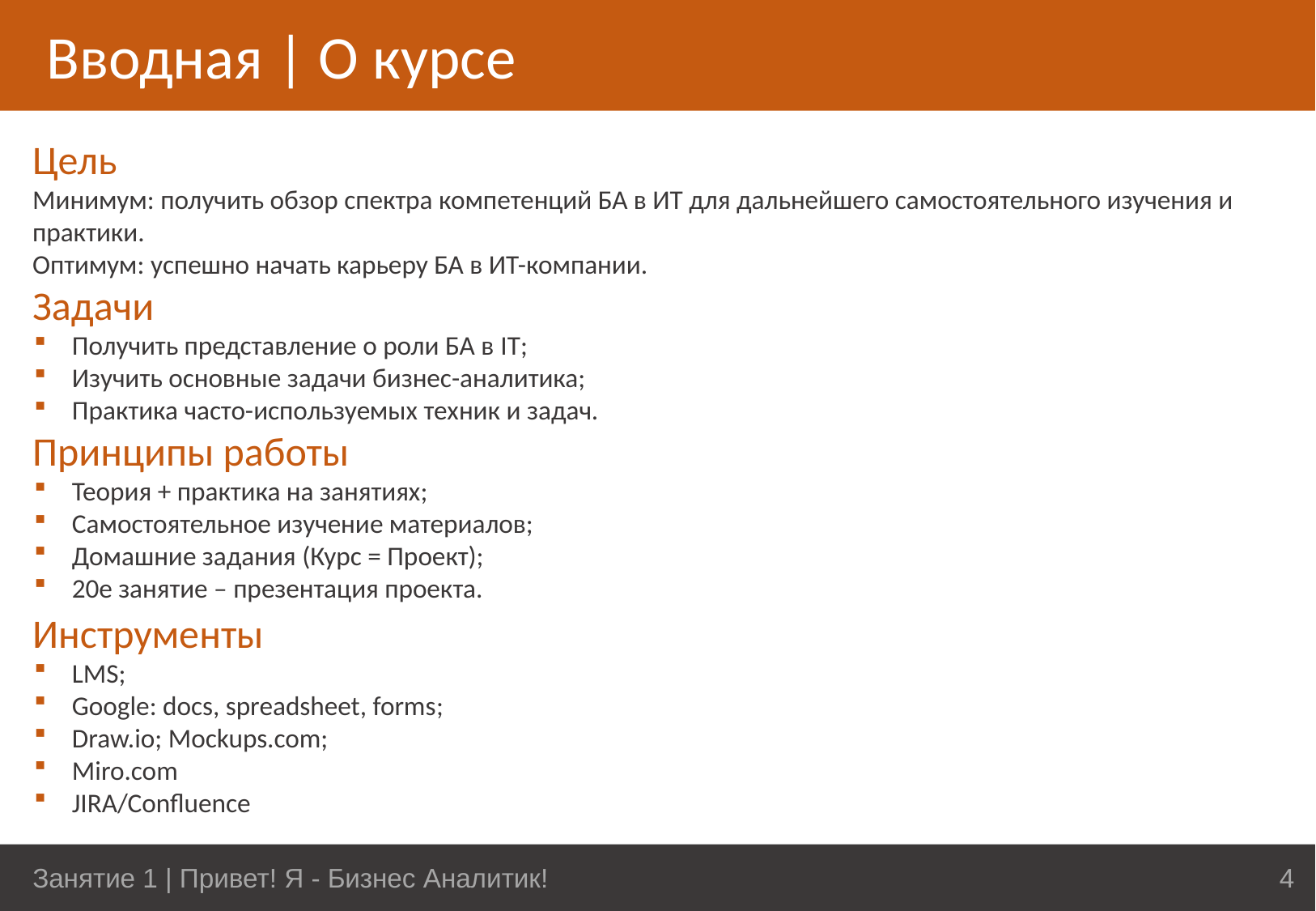

Вводная | О курсе
Цель
Минимум: получить обзор спектра компетенций БА в ИТ для дальнейшего самостоятельного изучения и практики.
Оптимум: успешно начать карьеру БА в ИТ-компании.

Задачи
Получить представление о роли БА в IT;
Изучить основные задачи бизнес-аналитика;
Практика часто-используемых техник и задач.
Принципы работы
Теория + практика на занятиях;
Самостоятельное изучение материалов;
Домашние задания (Курс = Проект);
20е занятие – презентация проекта.
Инструменты
LMS;
Google: docs, spreadsheet, forms;
Draw.io; Mockups.com;
Miro.com
JIRA/Confluence

4
Занятие 1 | Привет! Я - Бизнес Аналитик!